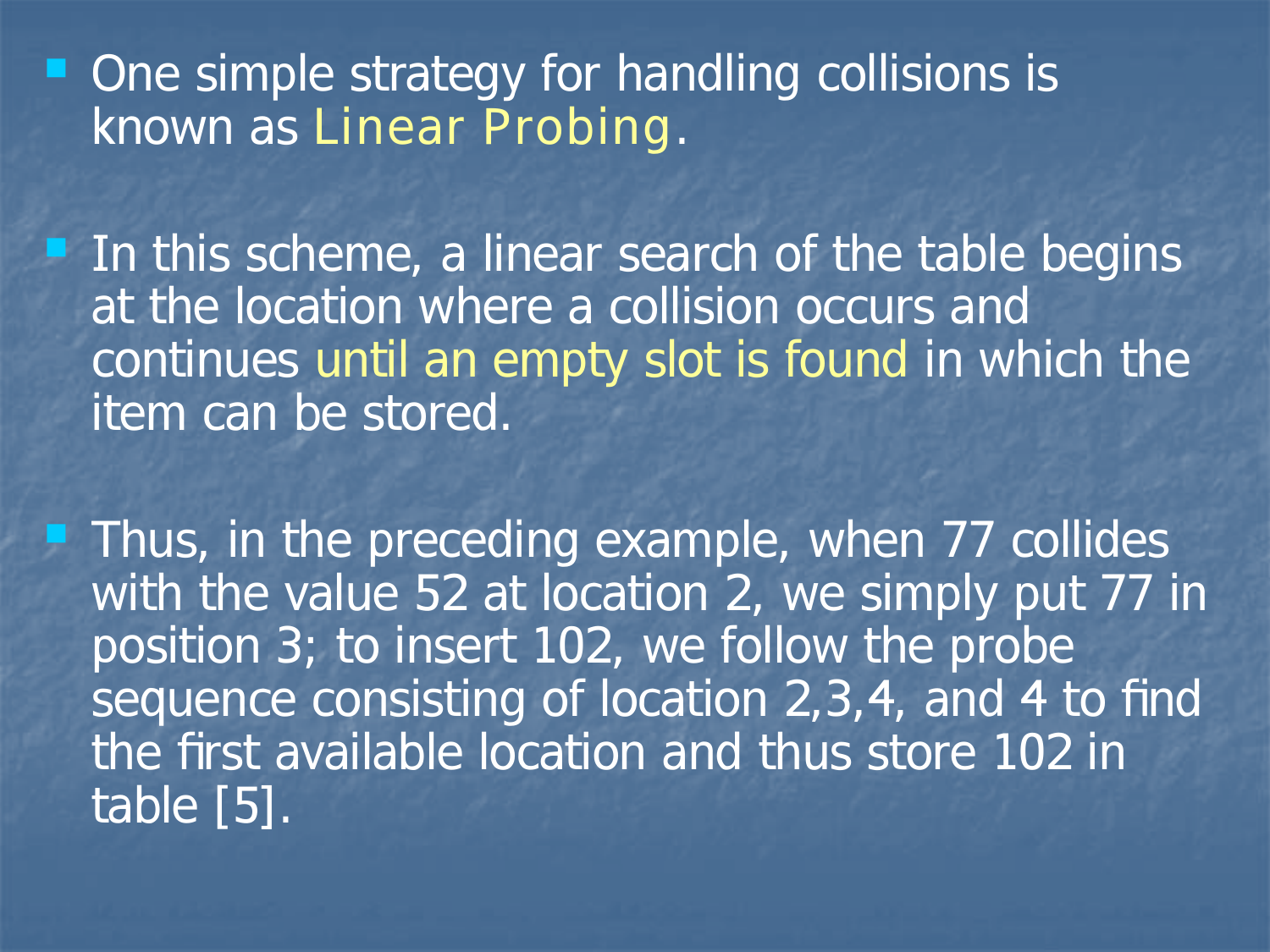

# One simple strategy for handling collisions is known as Linear Probing.

In this scheme, a linear search of the table begins at the location where a collision occurs and continues until an empty slot is found in which the item can be stored.

Thus, in the preceding example, when 77 collides with the value 52 at location 2, we simply put 77 in position 3; to insert 102, we follow the probe sequence consisting of location 2,3,4, and 4 to find the first available location and thus store 102 in table [5].